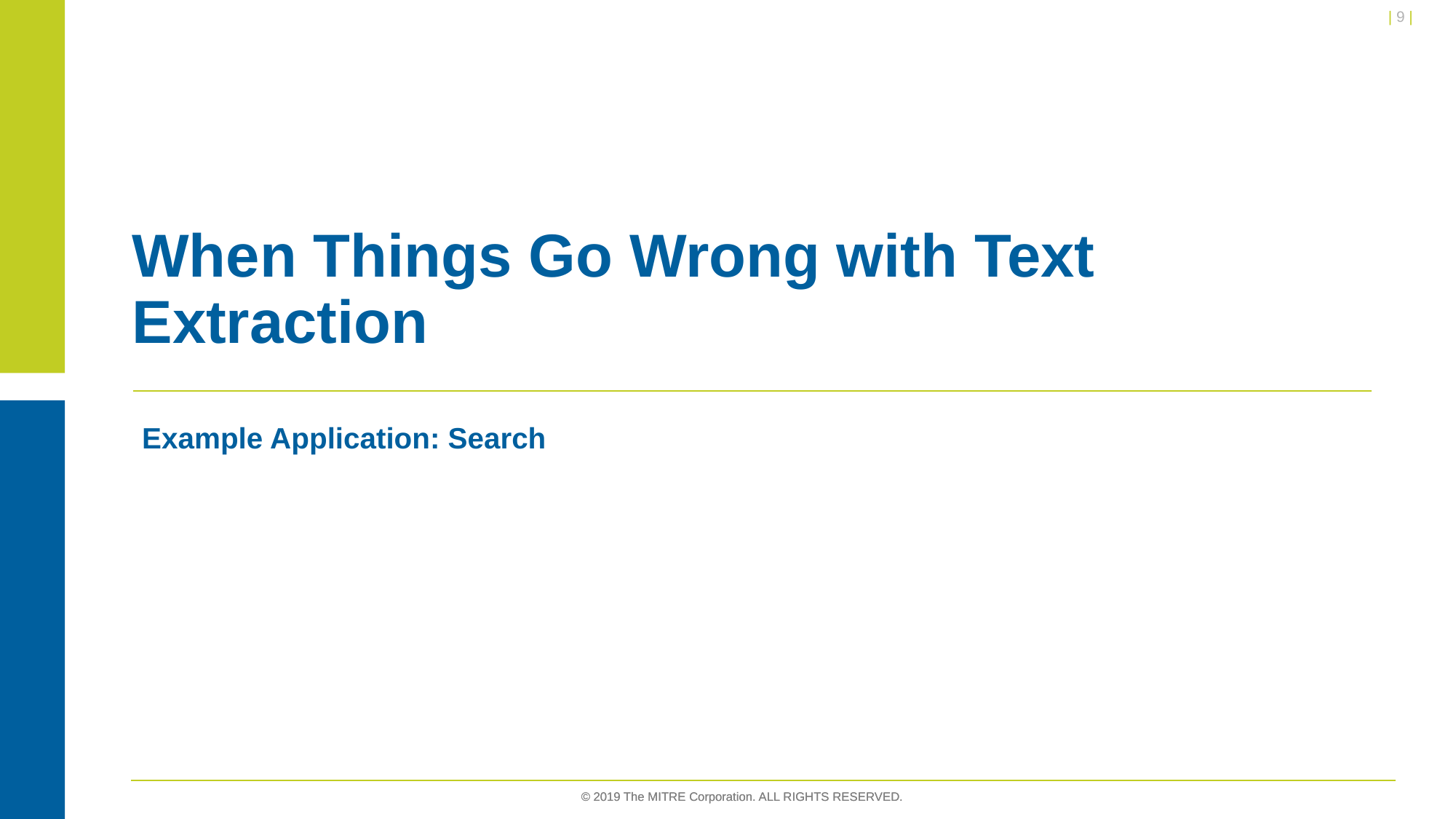

| 9 |
# When Things Go Wrong with Text Extraction
Example Application: Search
© 2019 The MITRE Corporation. ALL RIGHTS RESERVED.